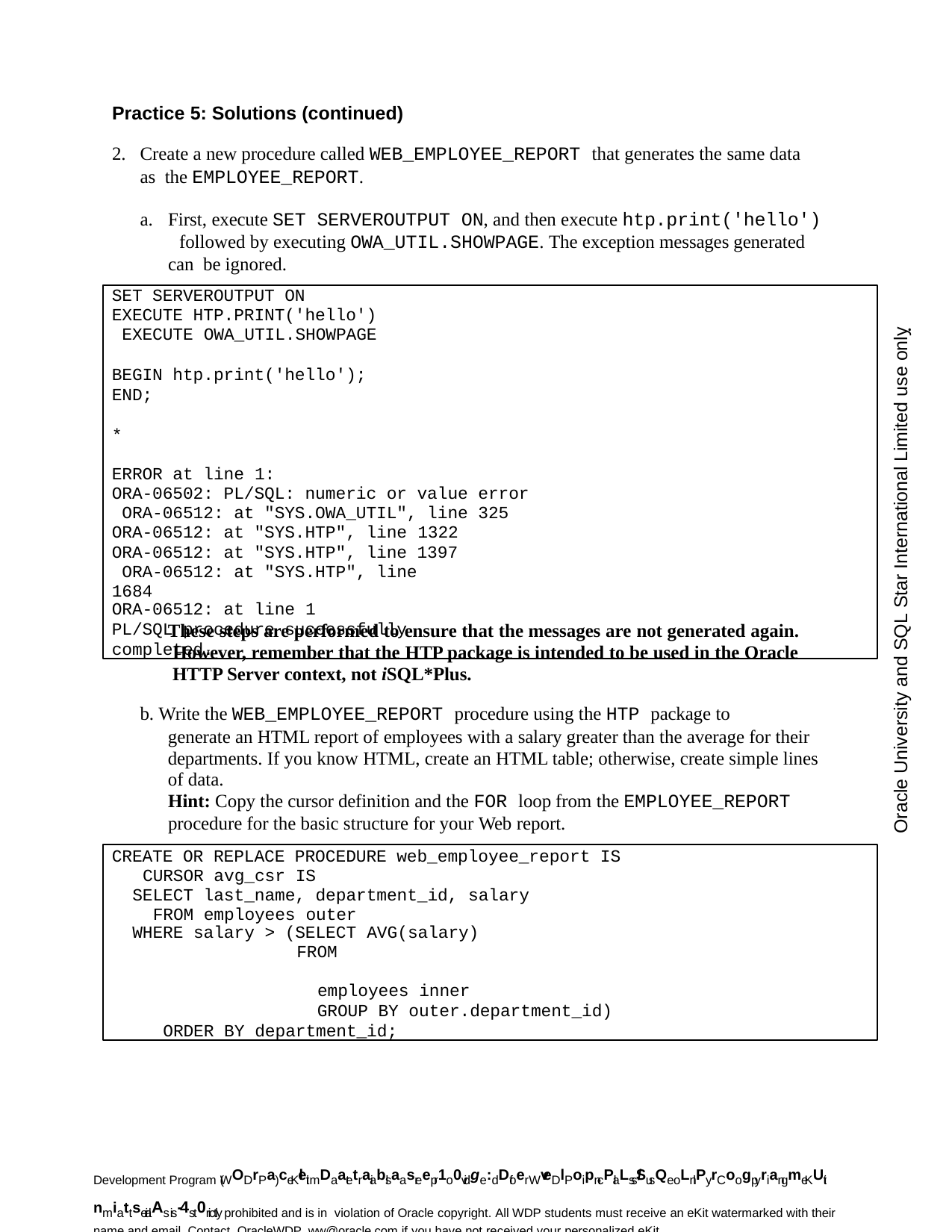

Practice 5: Solutions (continued)
Create a new procedure called WEB_EMPLOYEE_REPORT that generates the same data as  the EMPLOYEE_REPORT.

First, execute SET SERVEROUTPUT ON, and then execute htp.print('hello')  followed by executing OWA_UTIL.SHOWPAGE. The exception messages generated can  be ignored.
SET SERVEROUTPUT ON  EXECUTE HTP.PRINT('hello')  EXECUTE OWA_UTIL.SHOWPAGE

BEGIN htp.print('hello'); END;

*

ERROR at line 1:
ORA-06502: PL/SQL: numeric or value error  ORA-06512: at "SYS.OWA_UTIL", line 325  ORA-06512: at "SYS.HTP", line 1322
ORA-06512: at "SYS.HTP", line 1397  ORA-06512: at "SYS.HTP", line 1684
ORA-06512: at line 1
PL/SQL procedure successfully completed.
Oracle University and SQL Star International Limited use onlyฺ
These steps are performed to ensure that the messages are not generated again.  However, remember that the HTP package is intended to be used in the Oracle  HTTP Server context, not iSQL*Plus.
b. Write the WEB_EMPLOYEE_REPORT procedure using the HTP package to
generate an HTML report of employees with a salary greater than the average for their  departments. If you know HTML, create an HTML table; otherwise, create simple lines  of data.
Hint: Copy the cursor definition and the FOR loop from the EMPLOYEE_REPORT
procedure for the basic structure for your Web report.
CREATE OR REPLACE PROCEDURE web_employee_report IS  CURSOR avg_csr IS
SELECT last_name, department_id, salary  FROM employees outer
WHERE salary > (SELECT AVG(salary)
FROM	employees inner
GROUP BY outer.department_id)  ORDER BY department_id;
Development Program (WODrPa) ceKleit mDaatetraiablsaasreepr1o0vidge:dDfoer WveDlPoipn-cPlaLss/SusQe oLnlPy.rCoogpyriangmeKUit nmiattserialAs is-4st0rictly prohibited and is in  violation of Oracle copyright. All WDP students must receive an eKit watermarked with their name and email. Contact  OracleWDP_ww@oracle.com if you have not received your personalized eKit.